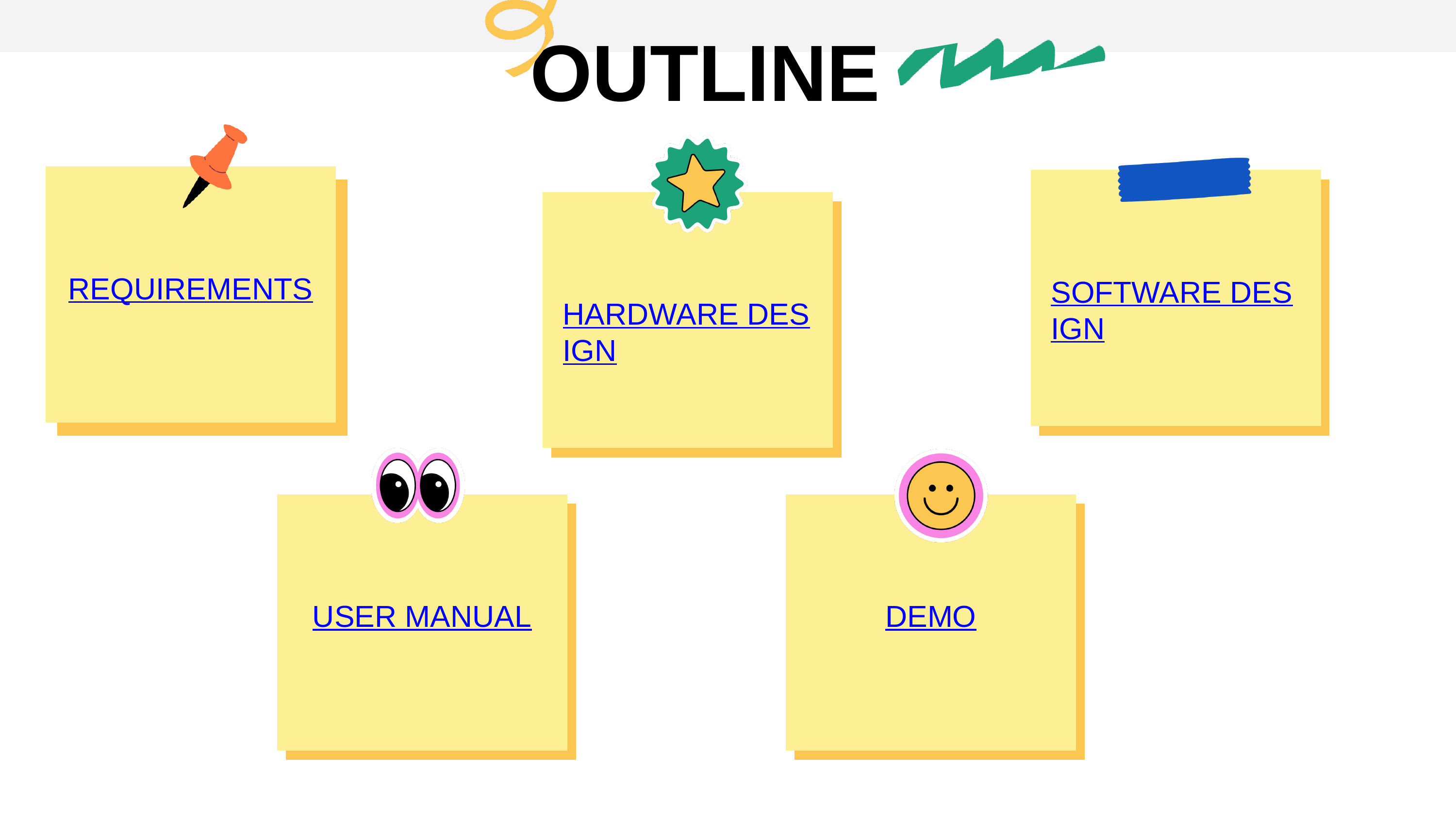

OUTLINE

REQUIREMENTS

SOFTWARE DESIGN

HARDWARE DESIGN

USER MANUAL

DEMO